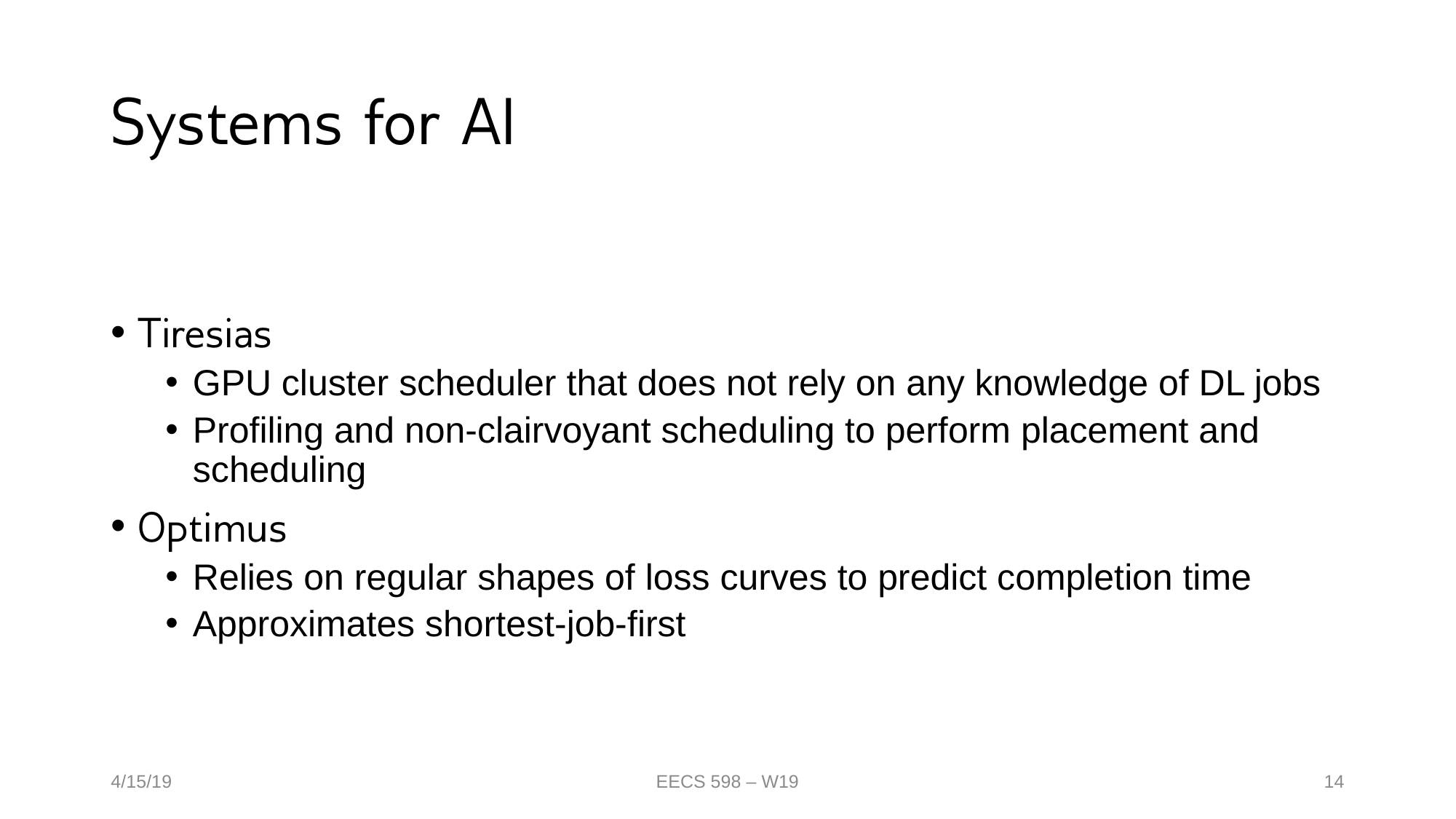

# Systems for AI
Tiresias
GPU cluster scheduler that does not rely on any knowledge of DL jobs
Profiling and non-clairvoyant scheduling to perform placement and scheduling
Optimus
Relies on regular shapes of loss curves to predict completion time
Approximates shortest-job-first
4/15/19
EECS 598 – W19
14